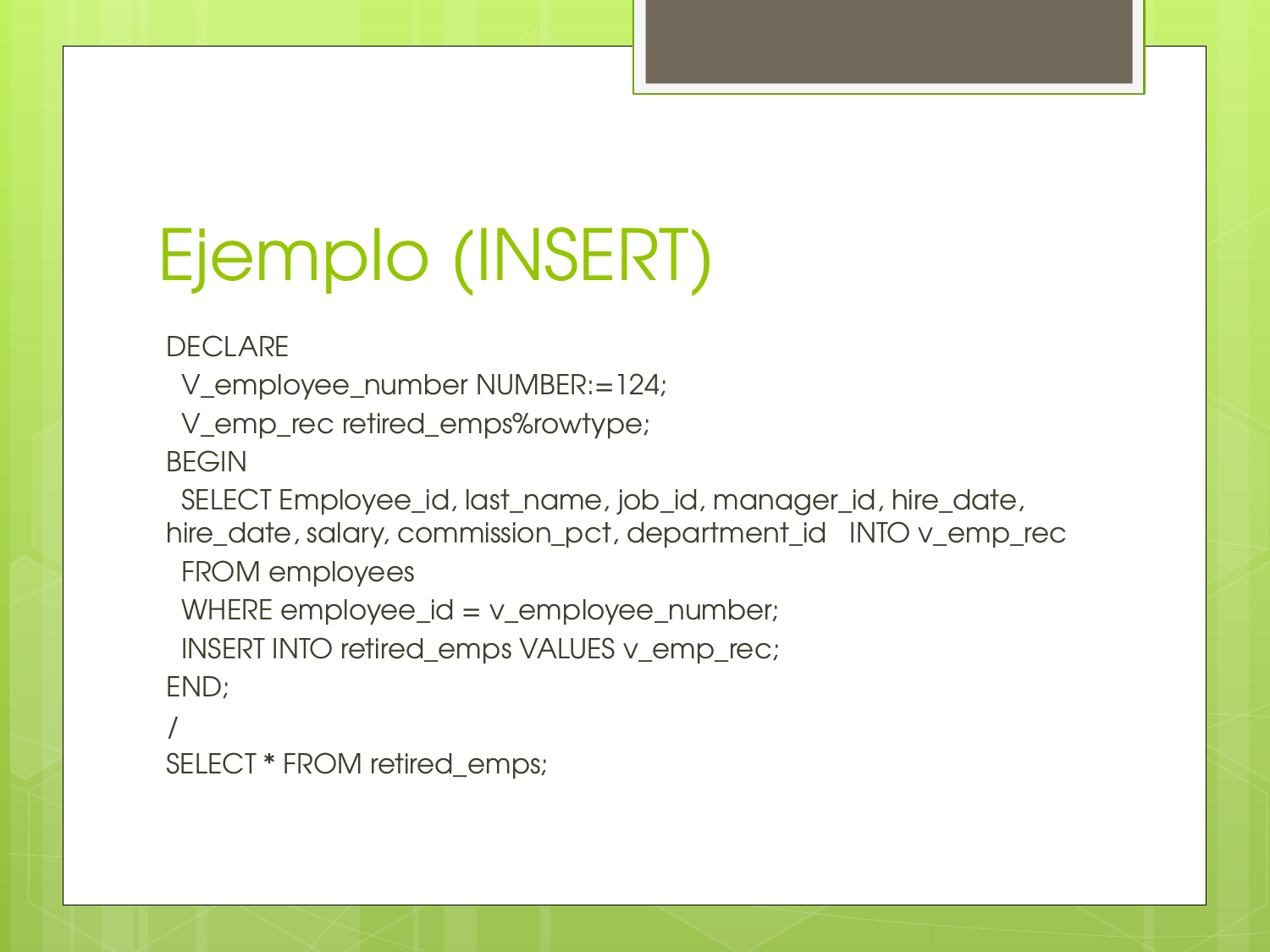

# Ejemplo (INSERT)
DECLARE
  V_employee_number NUMBER:=124;
  V_emp_rec retired_emps%rowtype;
BEGIN
  SELECT Employee_id, last_name, job_id, manager_id, hire_date, hire_date, salary, commission_pct, department_id   INTO v_emp_rec
  FROM employees
  WHERE employee_id = v_employee_number;
  INSERT INTO retired_emps VALUES v_emp_rec;
END;
/
SELECT * FROM retired_emps;